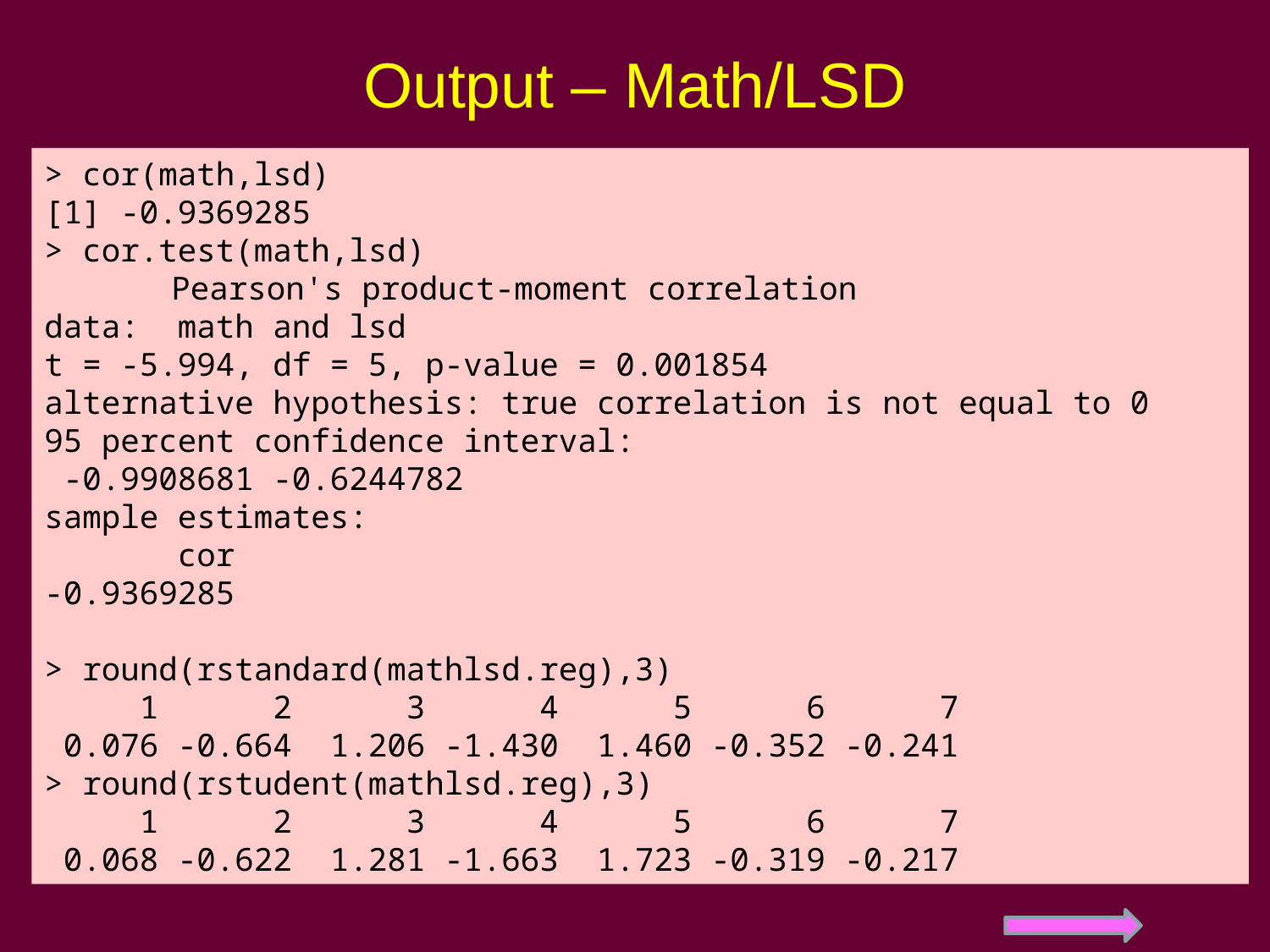

# Output – Math/LSD
> cor(math,lsd)
[1] -0.9369285
> cor.test(math,lsd)
	Pearson's product-moment correlation
data:  math and lsd
t = -5.994, df = 5, p-value = 0.001854
alternative hypothesis: true correlation is not equal to 0
95 percent confidence interval:
 -0.9908681 -0.6244782
sample estimates:
       cor
-0.9369285

> round(rstandard(mathlsd.reg),3)
     1      2      3      4      5      6      7
 0.076 -0.664  1.206 -1.430  1.460 -0.352 -0.241
> round(rstudent(mathlsd.reg),3)
     1      2      3      4      5      6      7
 0.068 -0.622  1.281 -1.663  1.723 -0.319 -0.217